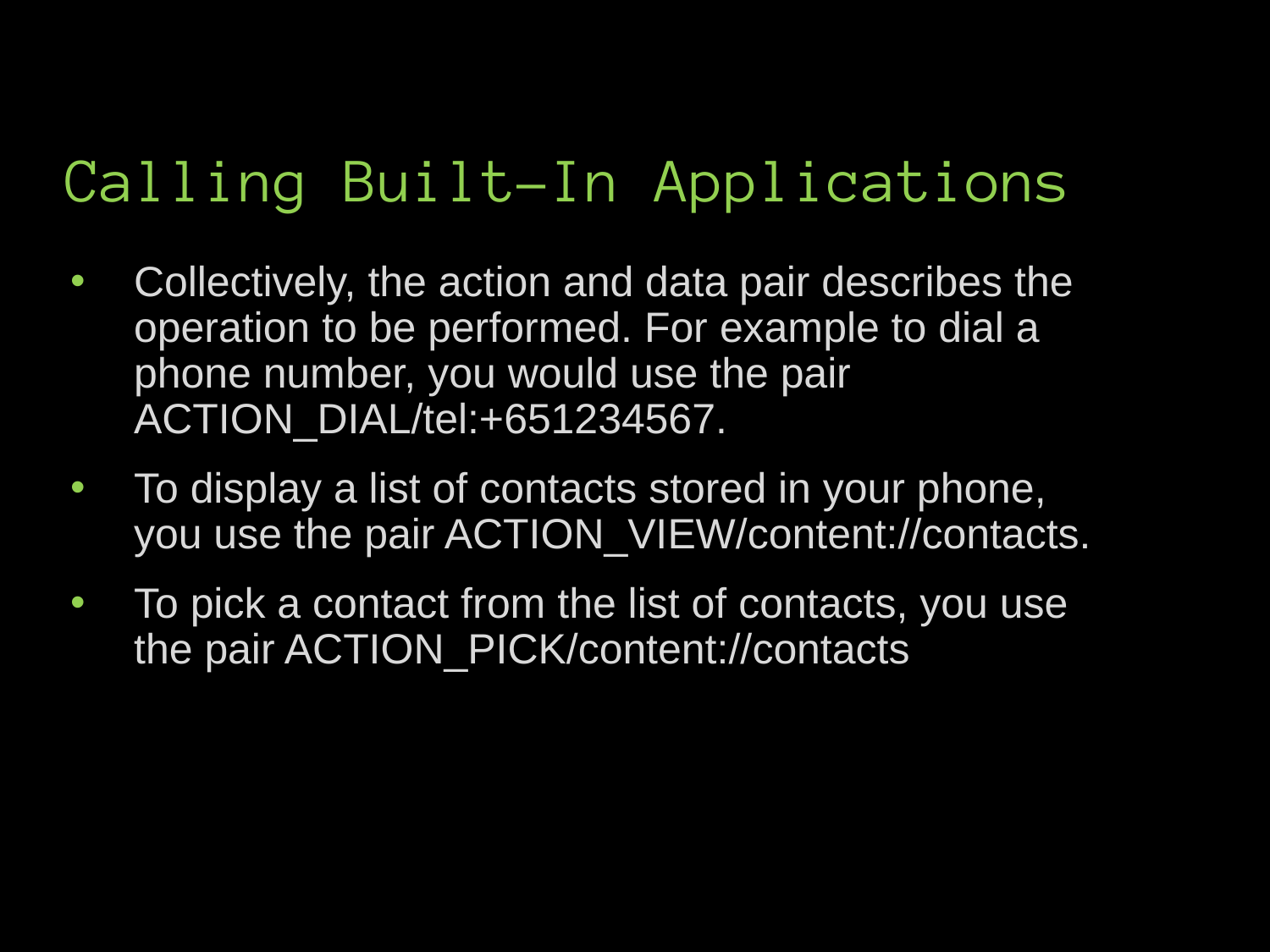

# Calling Built-In Applications
Collectively, the action and data pair describes the operation to be performed. For example to dial a phone number, you would use the pair ACTION_DIAL/tel:+651234567.
To display a list of contacts stored in your phone, you use the pair ACTION_VIEW/content://contacts.
To pick a contact from the list of contacts, you use the pair ACTION_PICK/content://contacts